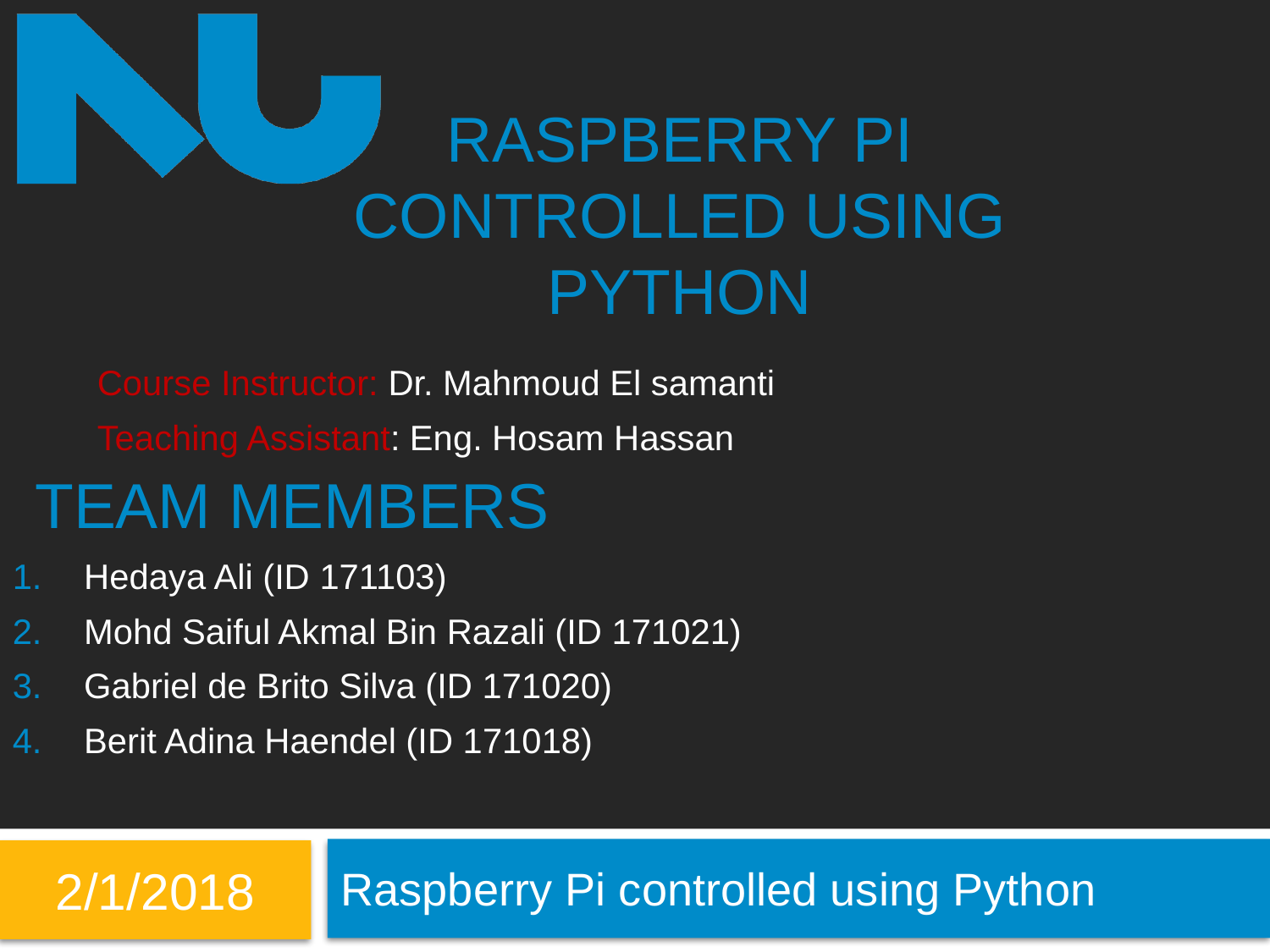

# Raspberry Pi controlled using Python
Course Instructor: Dr. Mahmoud El samanti
Teaching Assistant: Eng. Hosam Hassan
Hedaya Ali (ID 171103)
Mohd Saiful Akmal Bin Razali (ID 171021)
Gabriel de Brito Silva (ID 171020)
Berit Adina Haendel (ID 171018)

Team Members
2/1/2018
Raspberry Pi controlled using Python